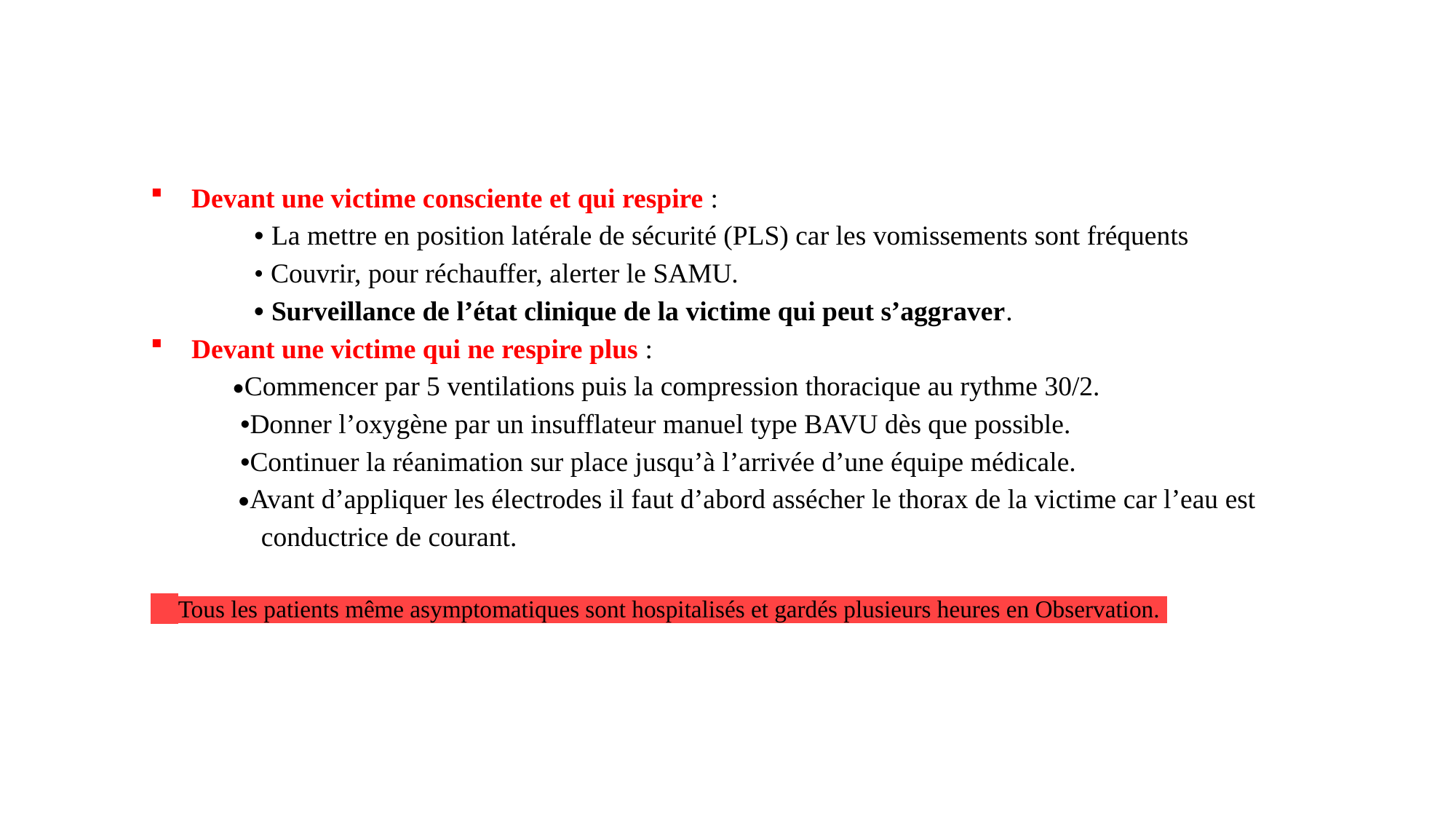

Devant une victime consciente et qui respire :
               • La mettre en position latérale de sécurité (PLS) car les vomissements sont fréquents
               • Couvrir, pour réchauffer, alerter le SAMU.
               • Surveillance de l’état clinique de la victime qui peut s’aggraver.
Devant une victime qui ne respire plus :
               •Commencer par 5 ventilations puis la compression thoracique au rythme 30/2.
             •Donner l’oxygène par un insufflateur manuel type BAVU dès que possible.
             •Continuer la réanimation sur place jusqu’à l’arrivée d’une équipe médicale.
                •Avant d’appliquer les électrodes il faut d’abord assécher le thorax de la victime car l’eau est
                conductrice de courant.

    Tous les patients même asymptomatiques sont hospitalisés et gardés plusieurs heures en Observation.